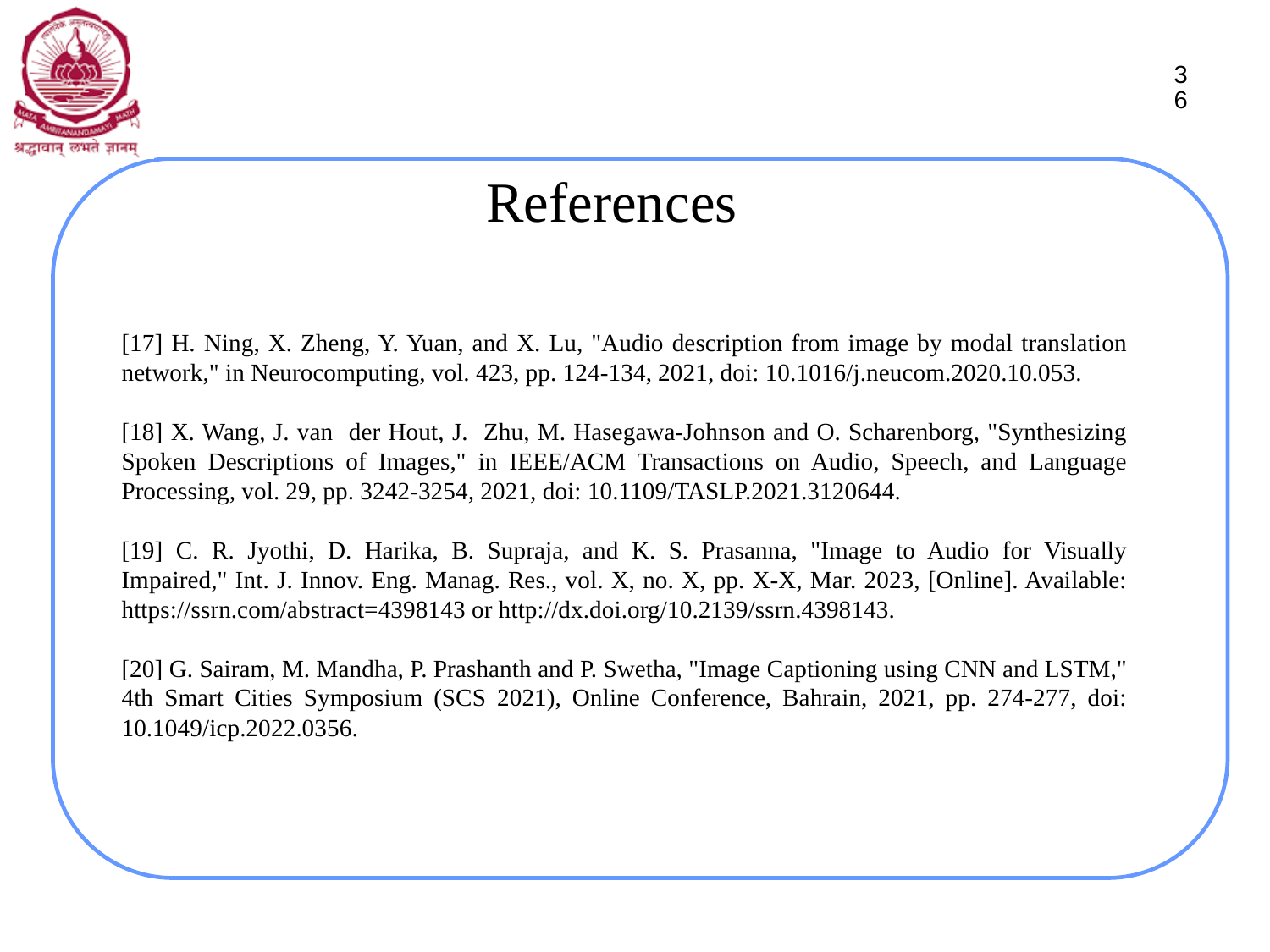

36
# References
[17] H. Ning, X. Zheng, Y. Yuan, and X. Lu, "Audio description from image by modal translation network," in Neurocomputing, vol. 423, pp. 124-134, 2021, doi: 10.1016/j.neucom.2020.10.053.

[18] X. Wang, J. van  der Hout, J.  Zhu, M. Hasegawa-Johnson and O. Scharenborg, "Synthesizing Spoken Descriptions of Images," in IEEE/ACM Transactions on Audio, Speech, and Language Processing, vol. 29, pp. 3242-3254, 2021, doi: 10.1109/TASLP.2021.3120644.

[19] C. R. Jyothi, D. Harika, B. Supraja, and K. S. Prasanna, "Image to Audio for Visually Impaired," Int. J. Innov. Eng. Manag. Res., vol. X, no. X, pp. X-X, Mar. 2023, [Online]. Available: https://ssrn.com/abstract=4398143 or http://dx.doi.org/10.2139/ssrn.4398143.

[20] G. Sairam, M. Mandha, P. Prashanth and P. Swetha, "Image Captioning using CNN and LSTM," 4th Smart Cities Symposium (SCS 2021), Online Conference, Bahrain, 2021, pp. 274-277, doi: 10.1049/icp.2022.0356.